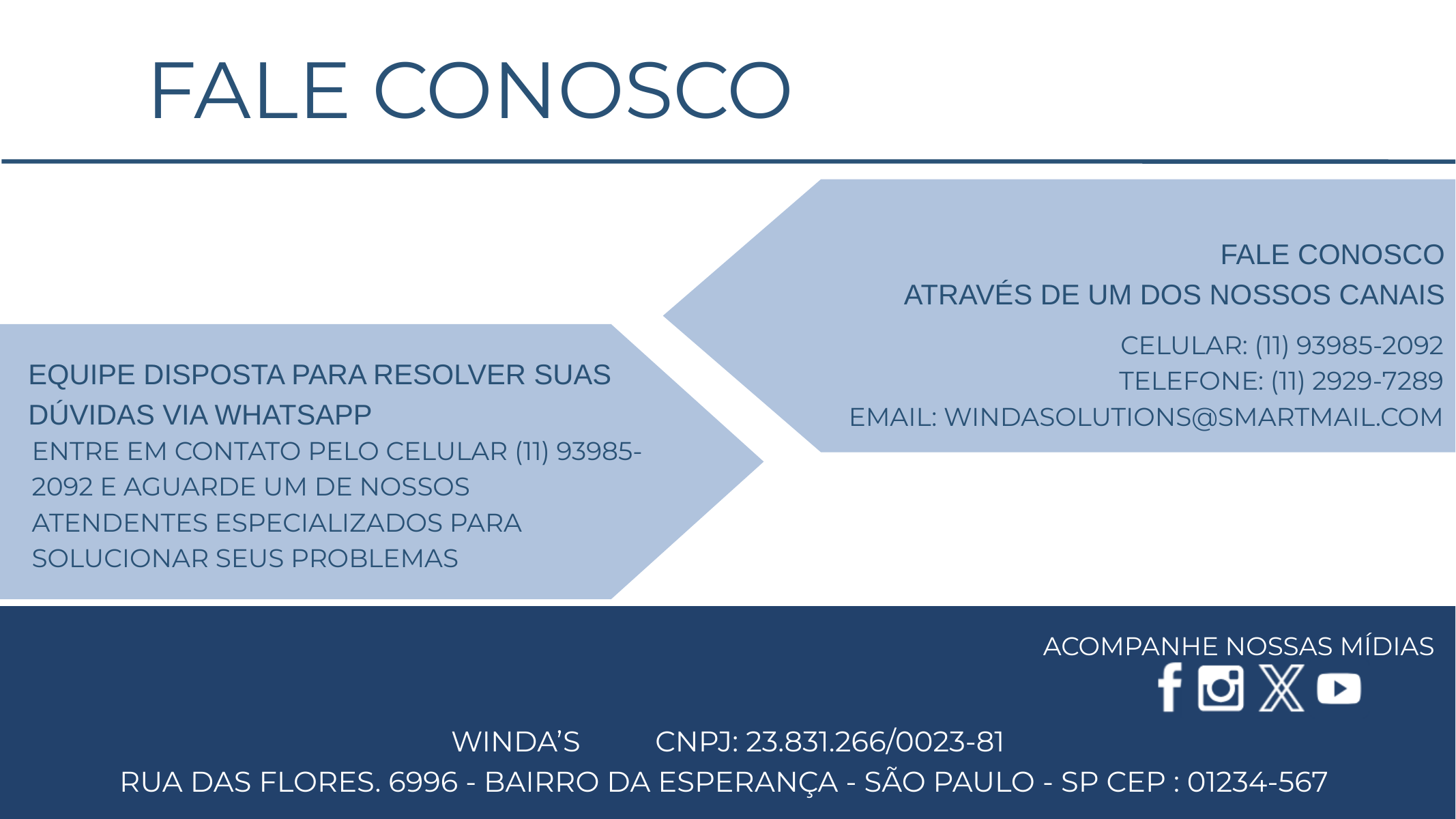

FALE CONOSCO

FALE CONOSCO
 ATRAVÉS DE UM DOS NOSSOS CANAIS
CELULAR: (11) 93985-2092
TELEFONE: (11) 2929-7289
EMAIL: WINDASOLUTIONS@SMARTMAIL.COM

EQUIPE DISPOSTA PARA RESOLVER SUAS DÚVIDAS VIA WHATSAPP
ENTRE EM CONTATO PELO CELULAR (11) 93985-2092 E AGUARDE UM DE NOSSOS ATENDENTES ESPECIALIZADOS PARA SOLUCIONAR SEUS PROBLEMAS

ACOMPANHE NOSSAS MÍDIAS

WINDA’S          CNPJ: 23.831.266/0023-81
RUA DAS FLORES. 6996 - BAIRRO DA ESPERANÇA - SÃO PAULO - SP CEP : 01234-567